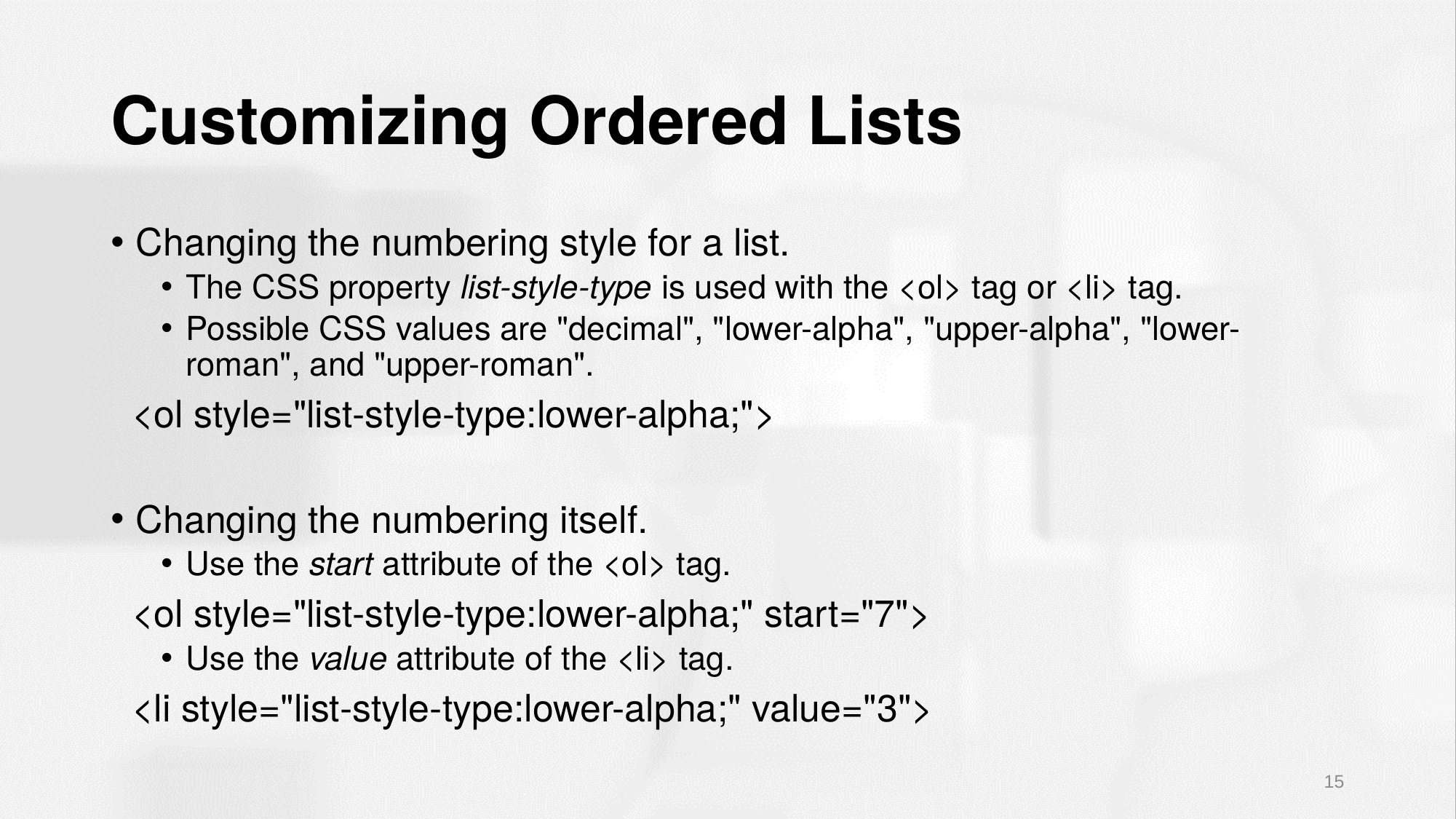

# Customizing Ordered Lists
Changing the numbering style for a list.
The CSS property list-style-type is used with the <ol> tag or <li> tag.
Possible CSS values are "decimal", "lower-alpha", "upper-alpha", "lower-roman", and "upper-roman".
  <ol style="list-style-type:lower-alpha;">

Changing the numbering itself.
Use the start attribute of the <ol> tag.
  <ol style="list-style-type:lower-alpha;" start="7">
Use the value attribute of the <li> tag.
  <li style="list-style-type:lower-alpha;" value="3">
15